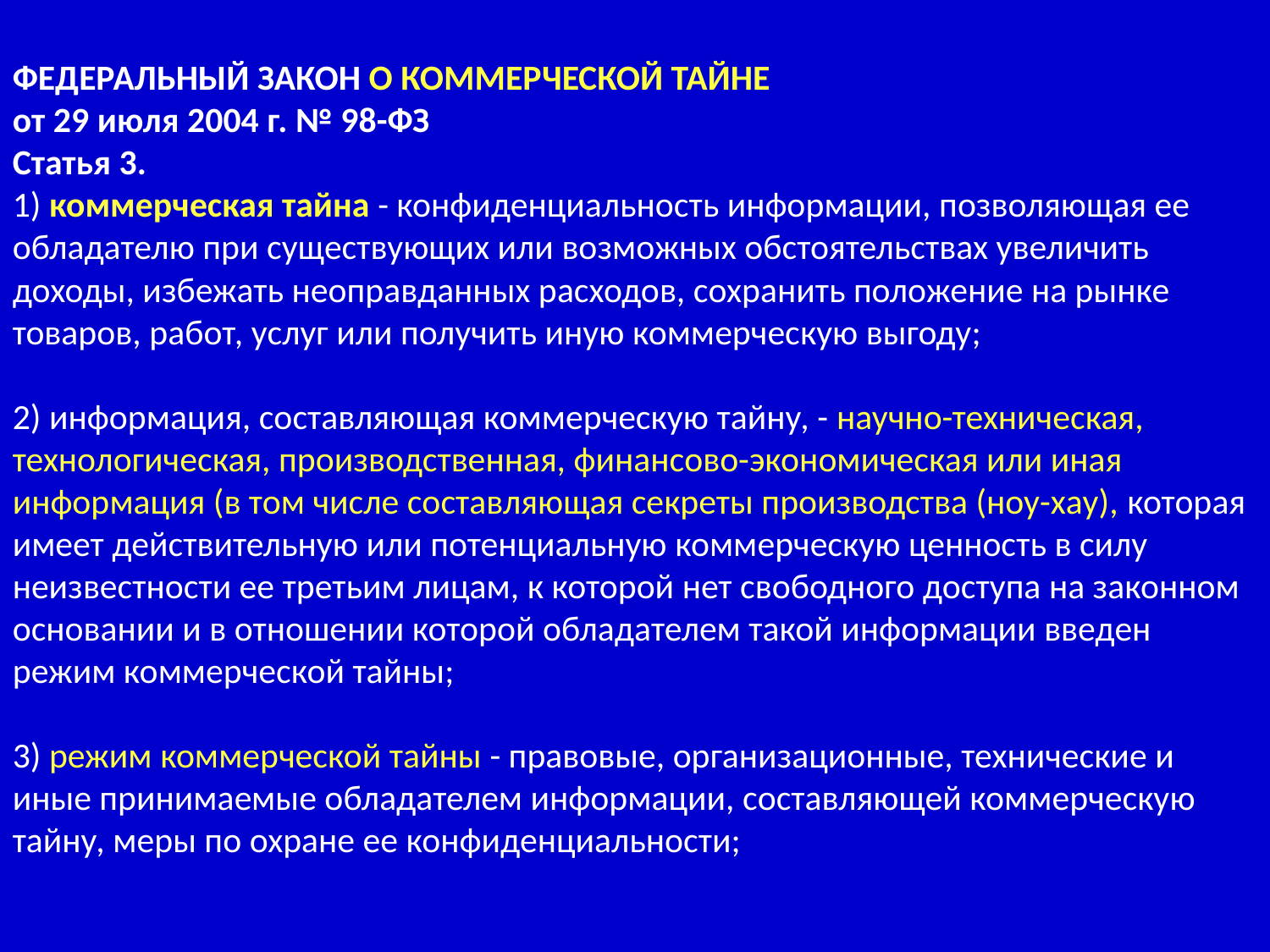

ФЕДЕРАЛЬНЫЙ ЗАКОН О КОММЕРЧЕСКОЙ ТАЙНЕ
от 29 июля 2004 г. № 98-ФЗ
Статья 3.
1) коммерческая тайна - конфиденциальность информации, позволяющая ее обладателю при существующих или возможных обстоятельствах увеличить доходы, избежать неоправданных расходов, сохранить положение на рынке товаров, работ, услуг или получить иную коммерческую выгоду;

2) информация, составляющая коммерческую тайну, - научно-техническая, технологическая, производственная, финансово-экономическая или иная информация (в том числе составляющая секреты производства (ноу-хау), которая имеет действительную или потенциальную коммерческую ценность в силу неизвестности ее третьим лицам, к которой нет свободного доступа на законном основании и в отношении которой обладателем такой информации введен режим коммерческой тайны;

3) режим коммерческой тайны - правовые, организационные, технические и иные принимаемые обладателем информации, составляющей коммерческую тайну, меры по охране ее конфиденциальности;